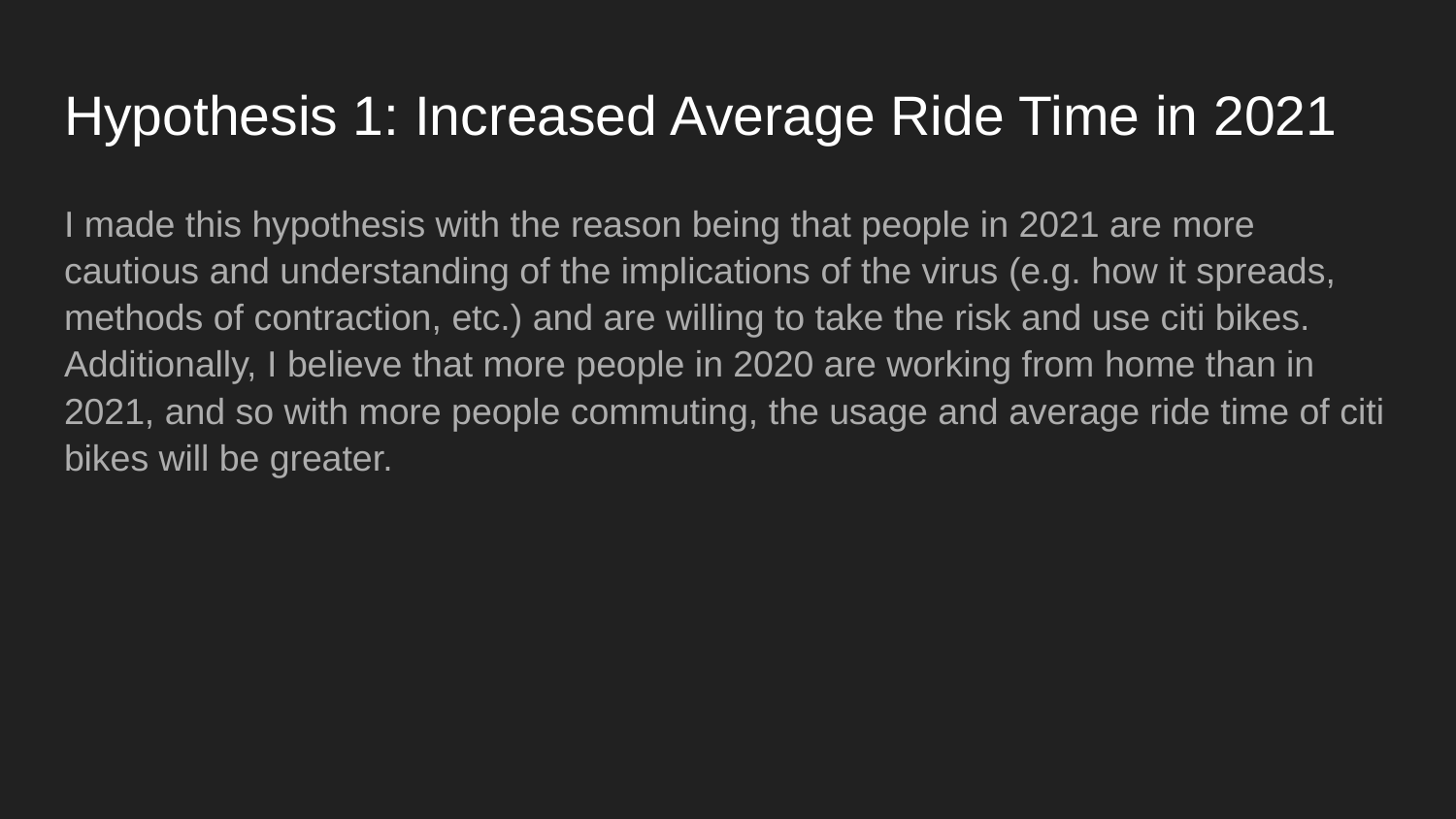

# Hypothesis 1: Increased Average Ride Time in 2021
I made this hypothesis with the reason being that people in 2021 are more cautious and understanding of the implications of the virus (e.g. how it spreads, methods of contraction, etc.) and are willing to take the risk and use citi bikes. Additionally, I believe that more people in 2020 are working from home than in 2021, and so with more people commuting, the usage and average ride time of citi bikes will be greater.